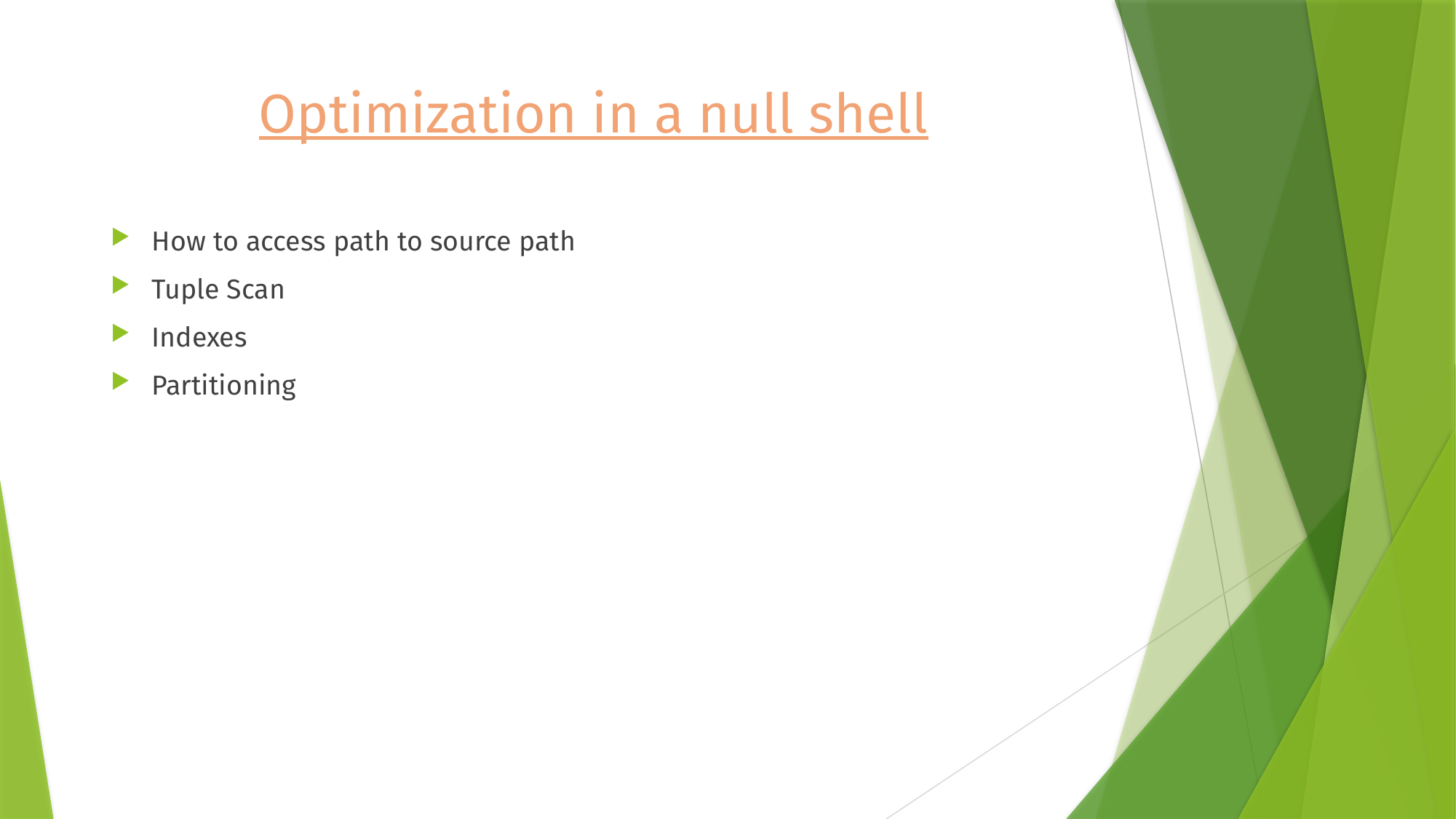

# Optimization in a null shell
How to access path to source path
Tuple Scan
Indexes
Partitioning